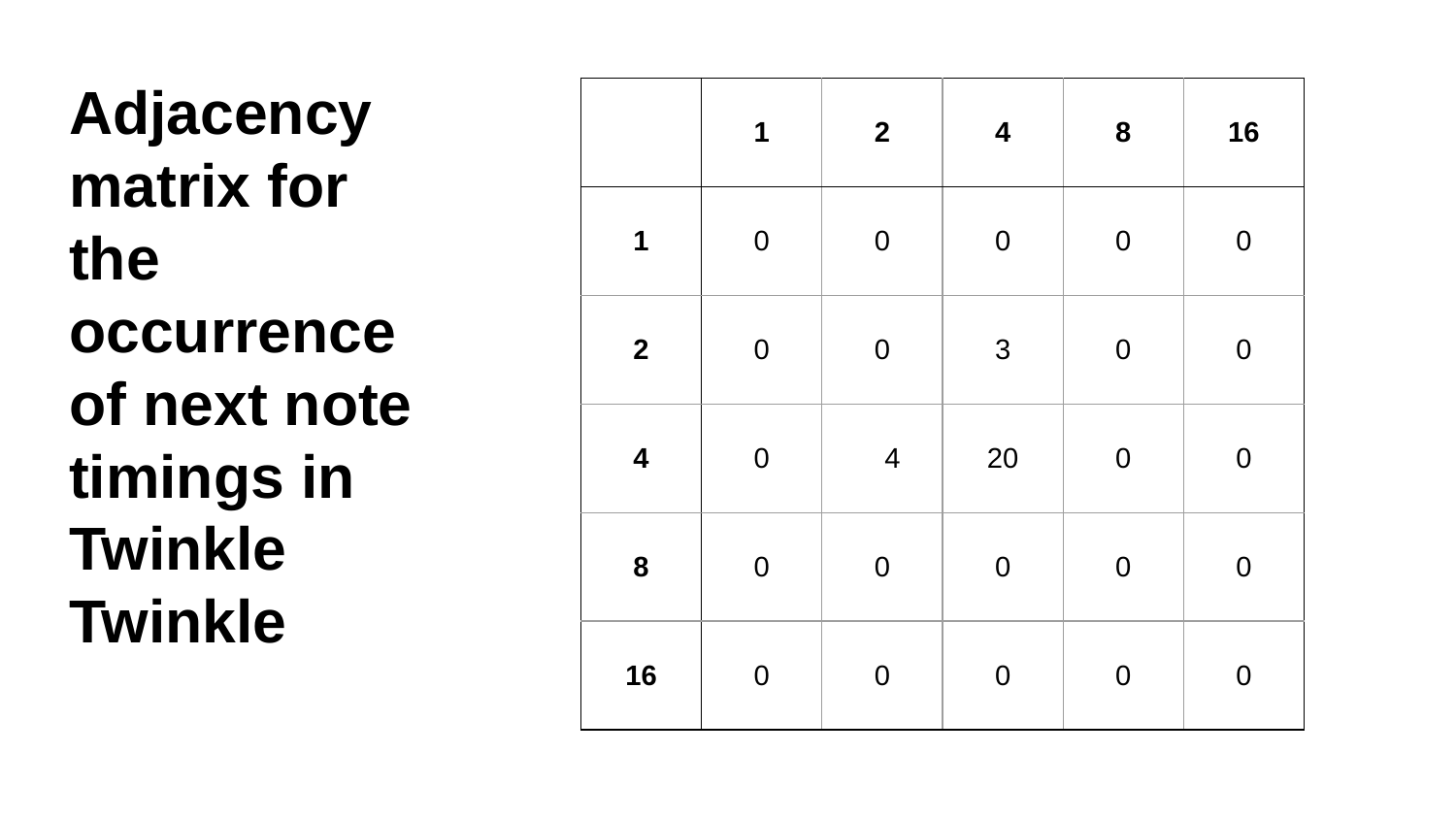

Adjacency matrix for the  occurrence of next note timings in Twinkle Twinkle
|  | 1 | 2 | 4 | 8 | 16 |
| --- | --- | --- | --- | --- | --- |
| 1 | 0 | 0 | 0 | 0 | 0 |
| 2 | 0 | 0 | 3 | 0 | 0 |
| 4 | 0 | 4 | 20 | 0 | 0 |
| 8 | 0 | 0 | 0 | 0 | 0 |
| 16 | 0 | 0 | 0 | 0 | 0 |